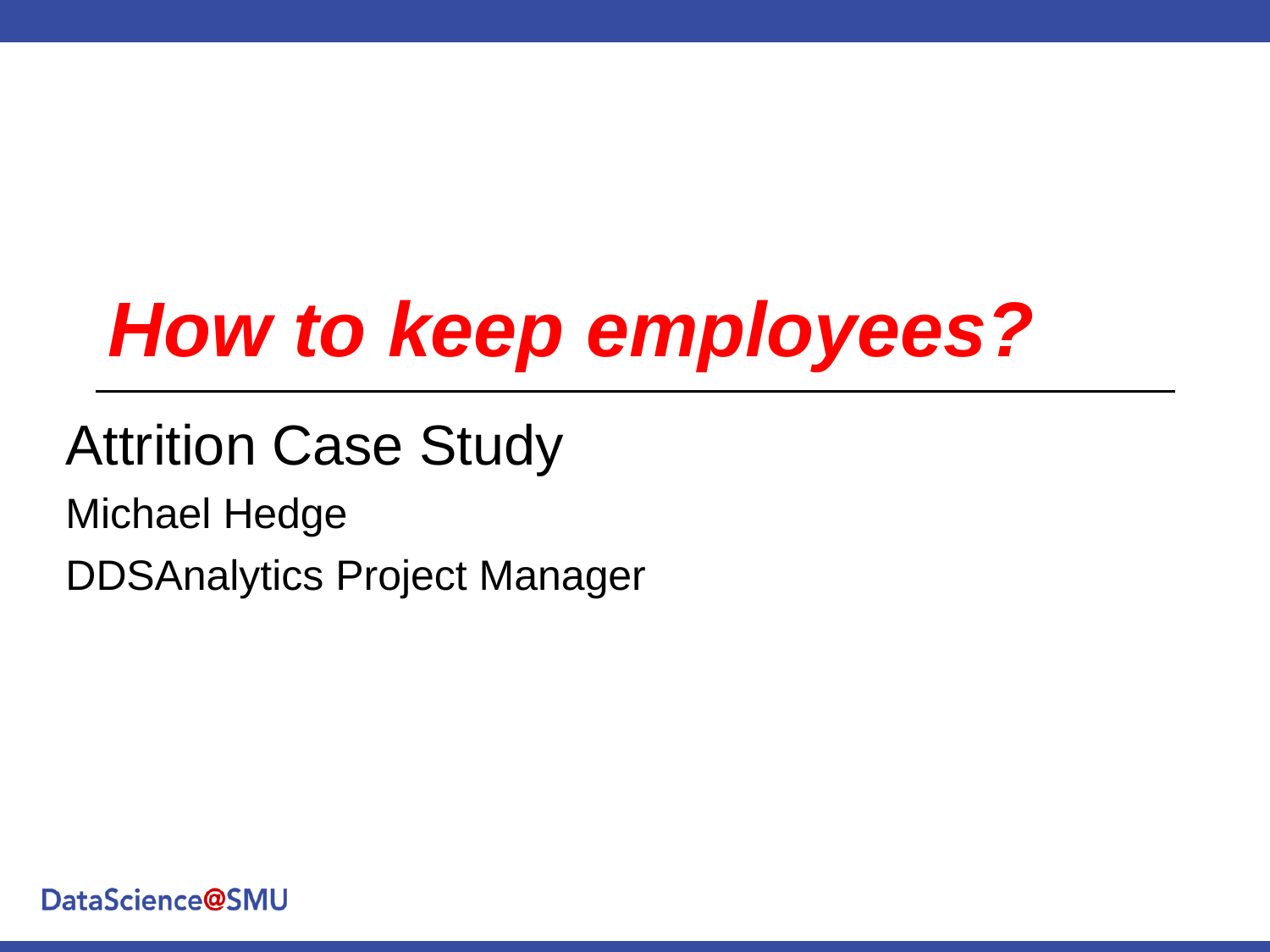

# How to keep employees?
Attrition Case Study
Michael Hedge
DDSAnalytics Project Manager